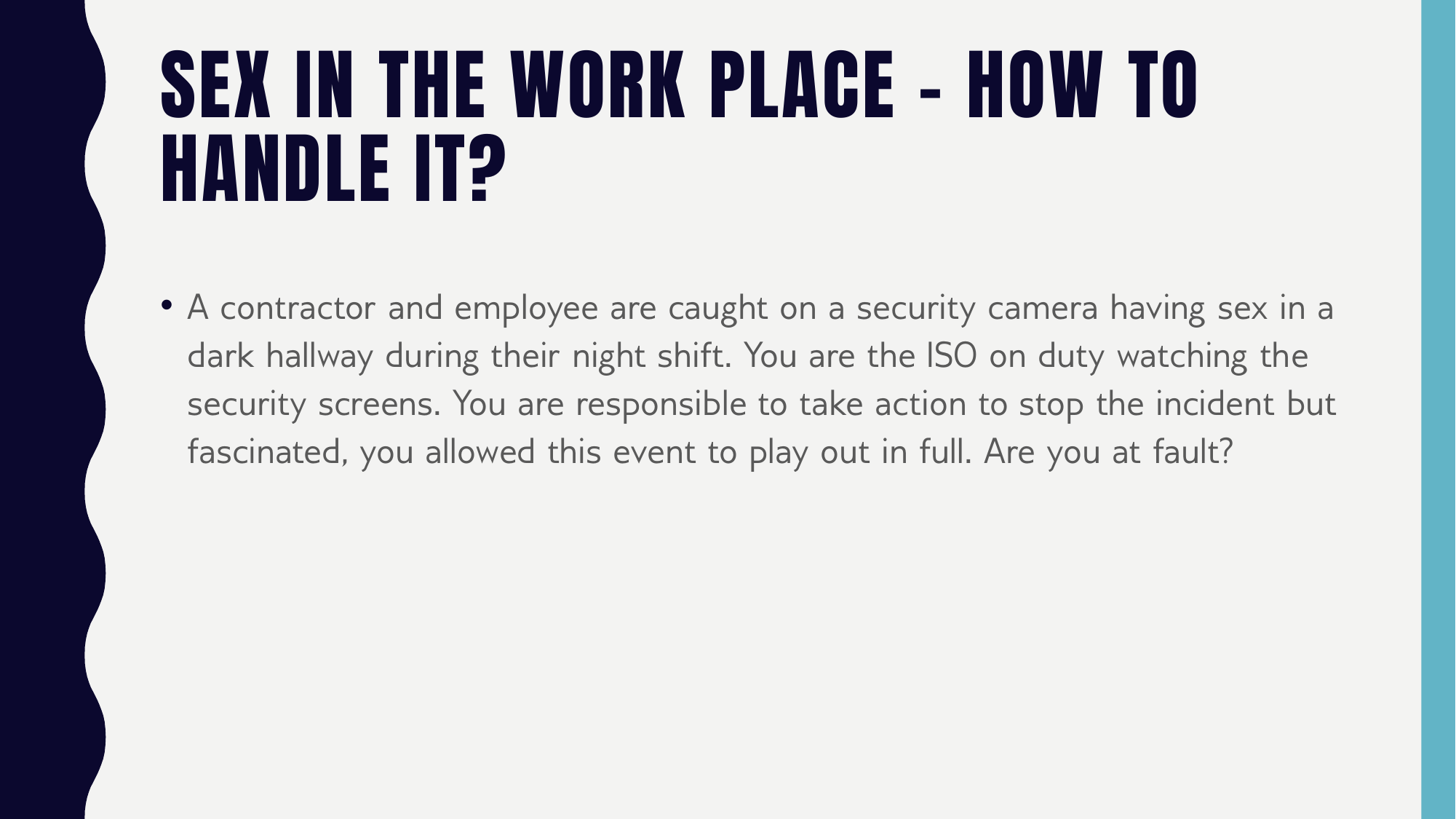

# Sex in the Work Place – How to Handle It?
A contractor and employee are caught on a security camera having sex in a dark hallway during their night shift. You are the ISO on duty watching the security screens. You are responsible to take action to stop the incident but fascinated, you allowed this event to play out in full. Are you at fault?